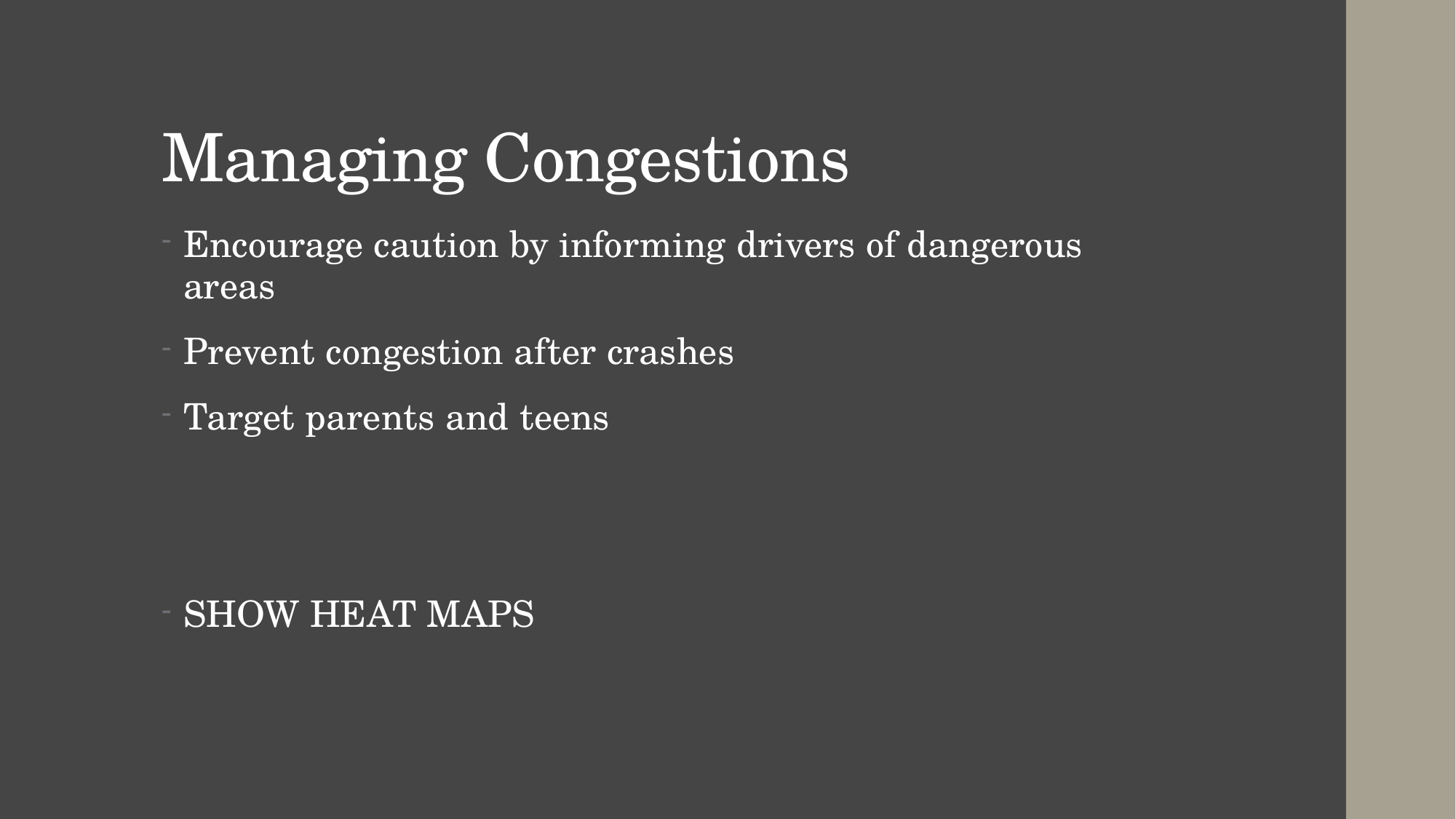

# Managing Congestions
Encourage caution by informing drivers of dangerous areas
Prevent congestion after crashes
Target parents and teens

SHOW HEAT MAPS